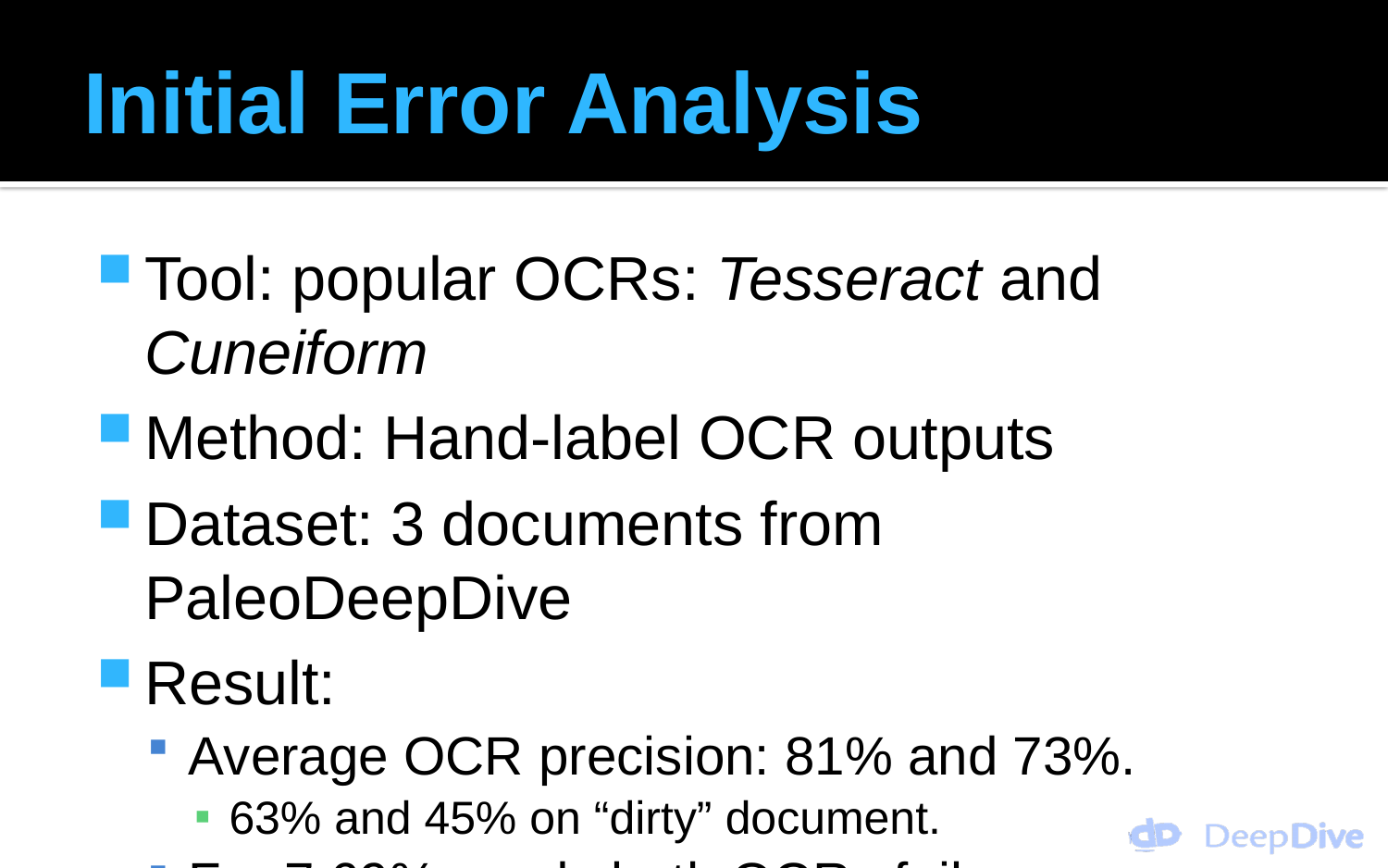

# Initial Error Analysis
Tool: popular OCRs: Tesseract and Cuneiform
Method: Hand-label OCR outputs
Dataset: 3 documents from PaleoDeepDive
Result:
Average OCR precision: 81% and 73%.
63% and 45% on “dirty” document.
For 7.69% words both OCRs fail.